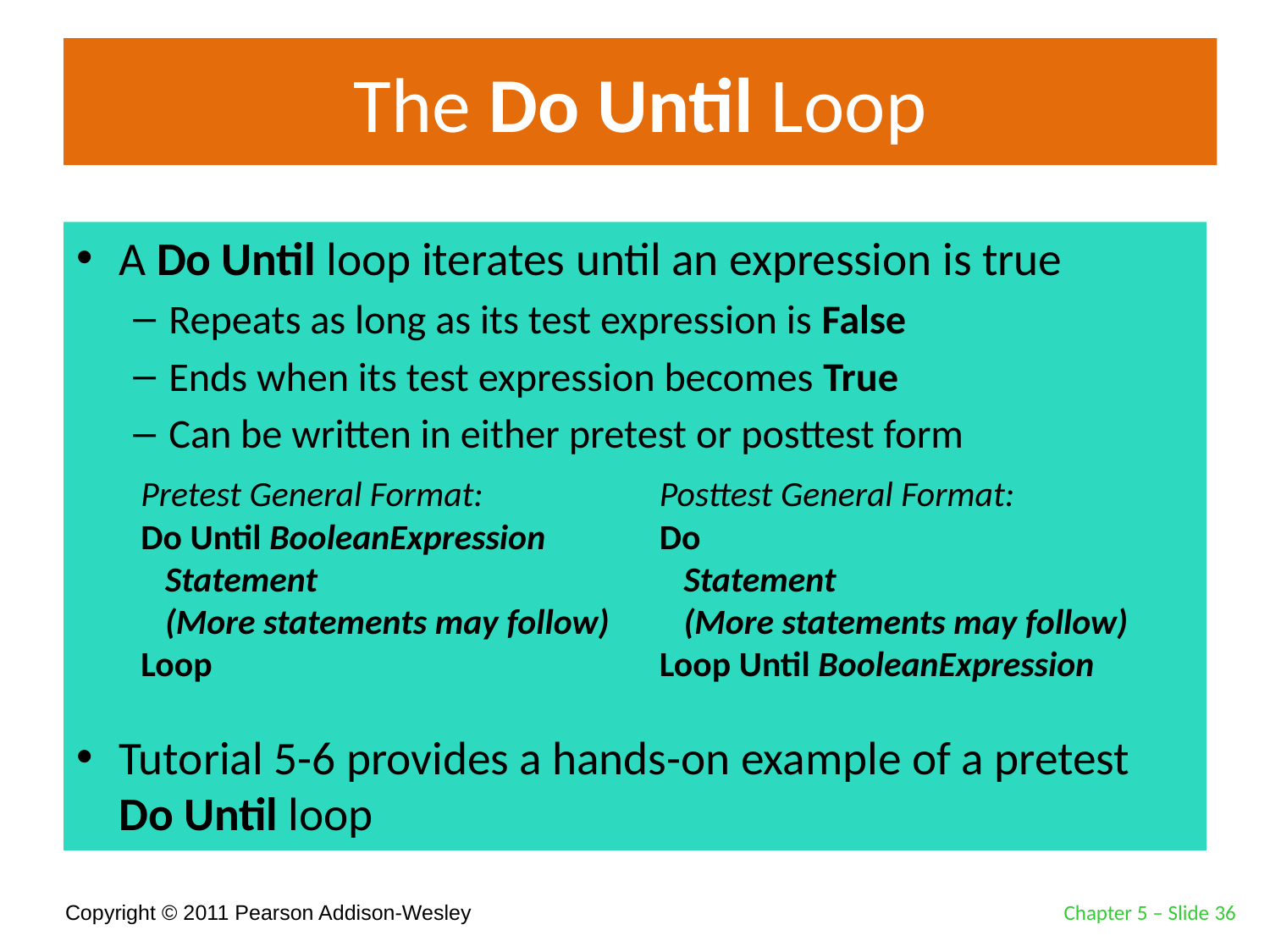

# The Do Until Loop
A Do Until loop iterates until an expression is true
Repeats as long as its test expression is False
Ends when its test expression becomes True
Can be written in either pretest or posttest form

Tutorial 5-6 provides a hands-on example of a pretest Do Until loop

Pretest General Format:
Do Until BooleanExpression
   Statement
   (More statements may follow)
Loop
Posttest General Format:
Do
   Statement
   (More statements may follow)
Loop Until BooleanExpression
Chapter 5 – Slide 36